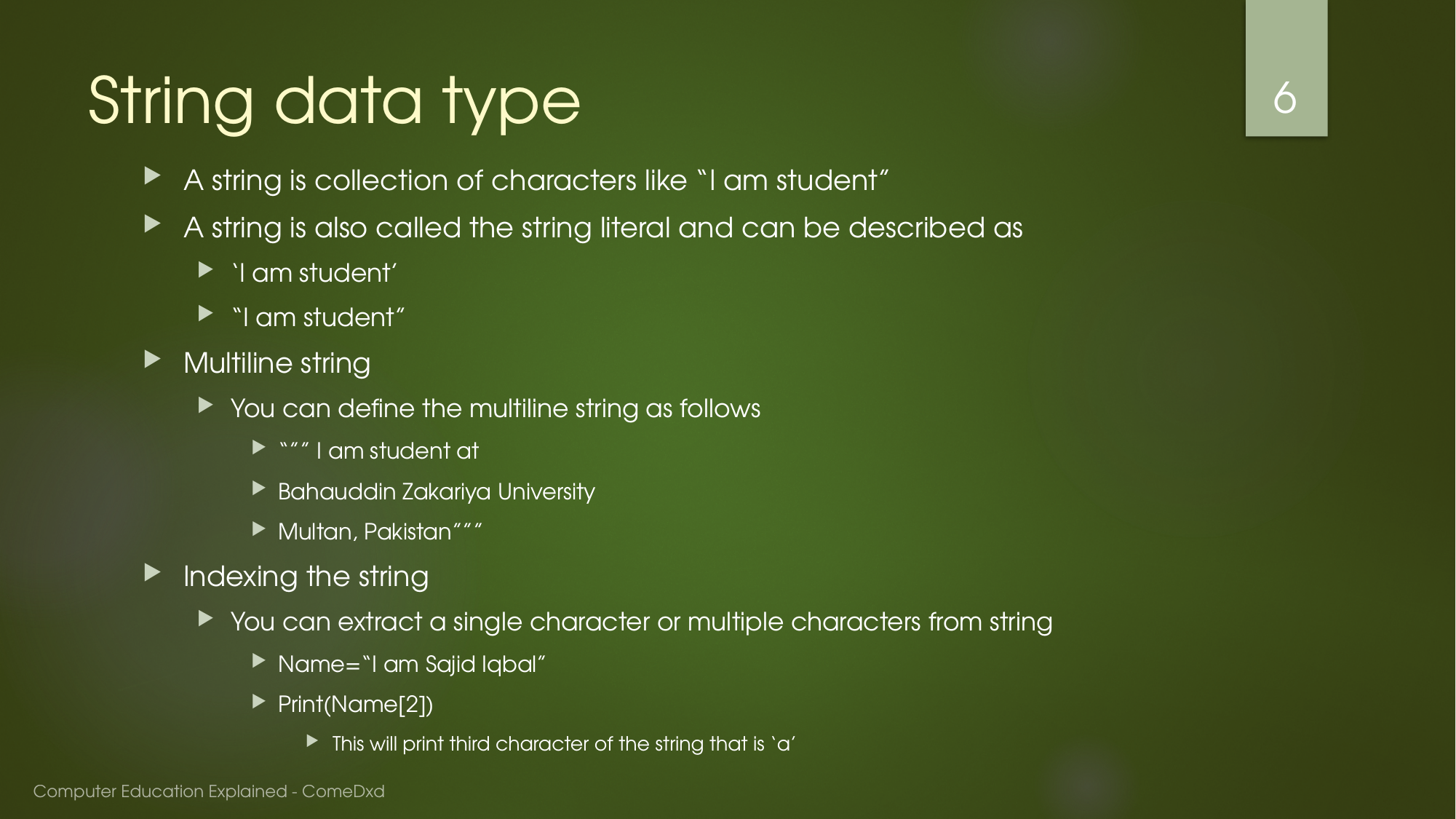

6
# String data type
A string is collection of characters like “I am student”
A string is also called the string literal and can be described as
‘I am student’
“I am student”
Multiline string
You can define the multiline string as follows
“”” I am student at
Bahauddin Zakariya University
Multan, Pakistan”””
Indexing the string
You can extract a single character or multiple characters from string
Name=“I am Sajid Iqbal”
Print(Name[2])
This will print third character of the string that is ‘a’
Computer Education Explained - ComeDxd